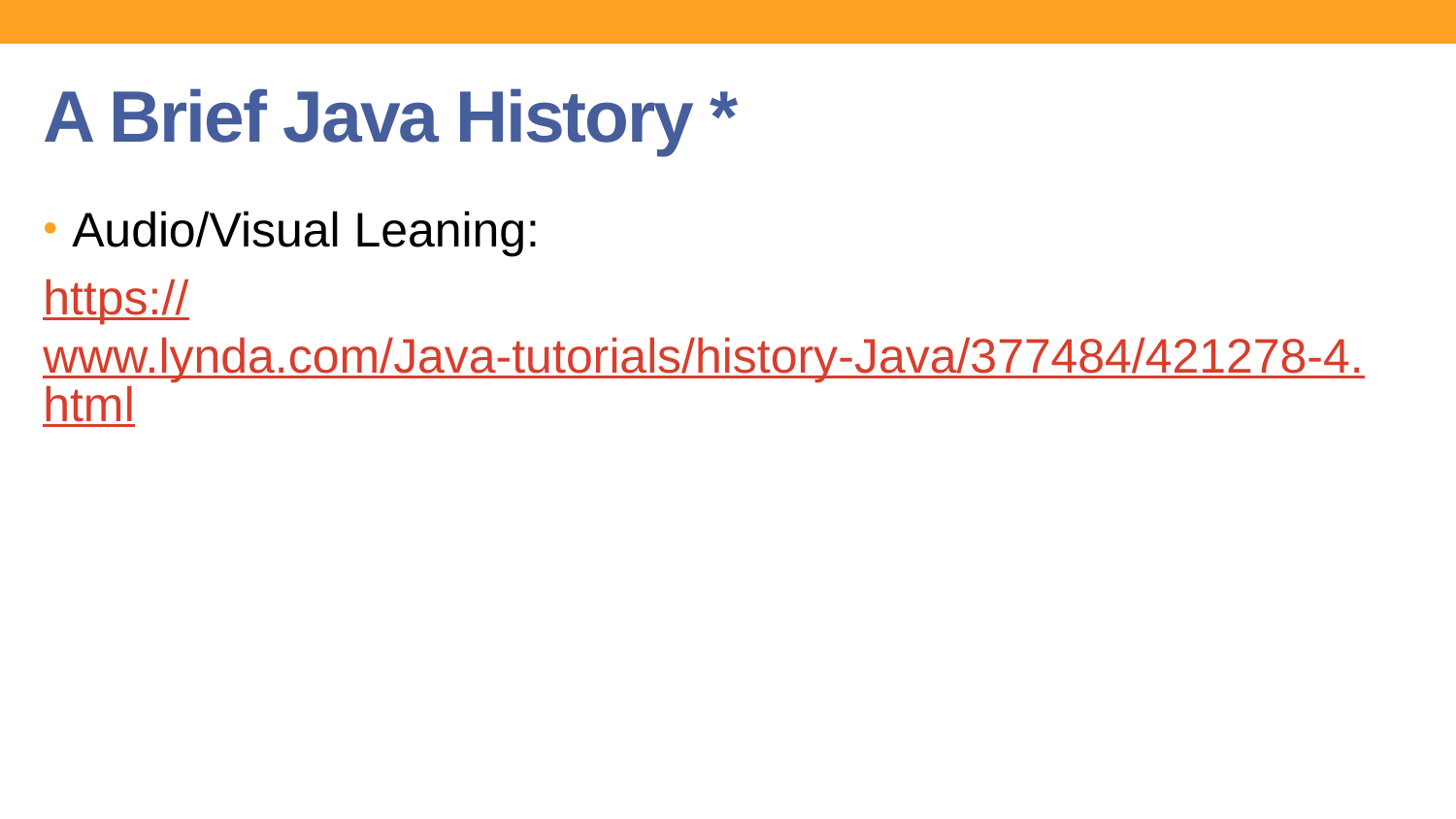

# A Brief Java History *
Audio/Visual Leaning:
https://www.lynda.com/Java-tutorials/history-Java/377484/421278-4.html